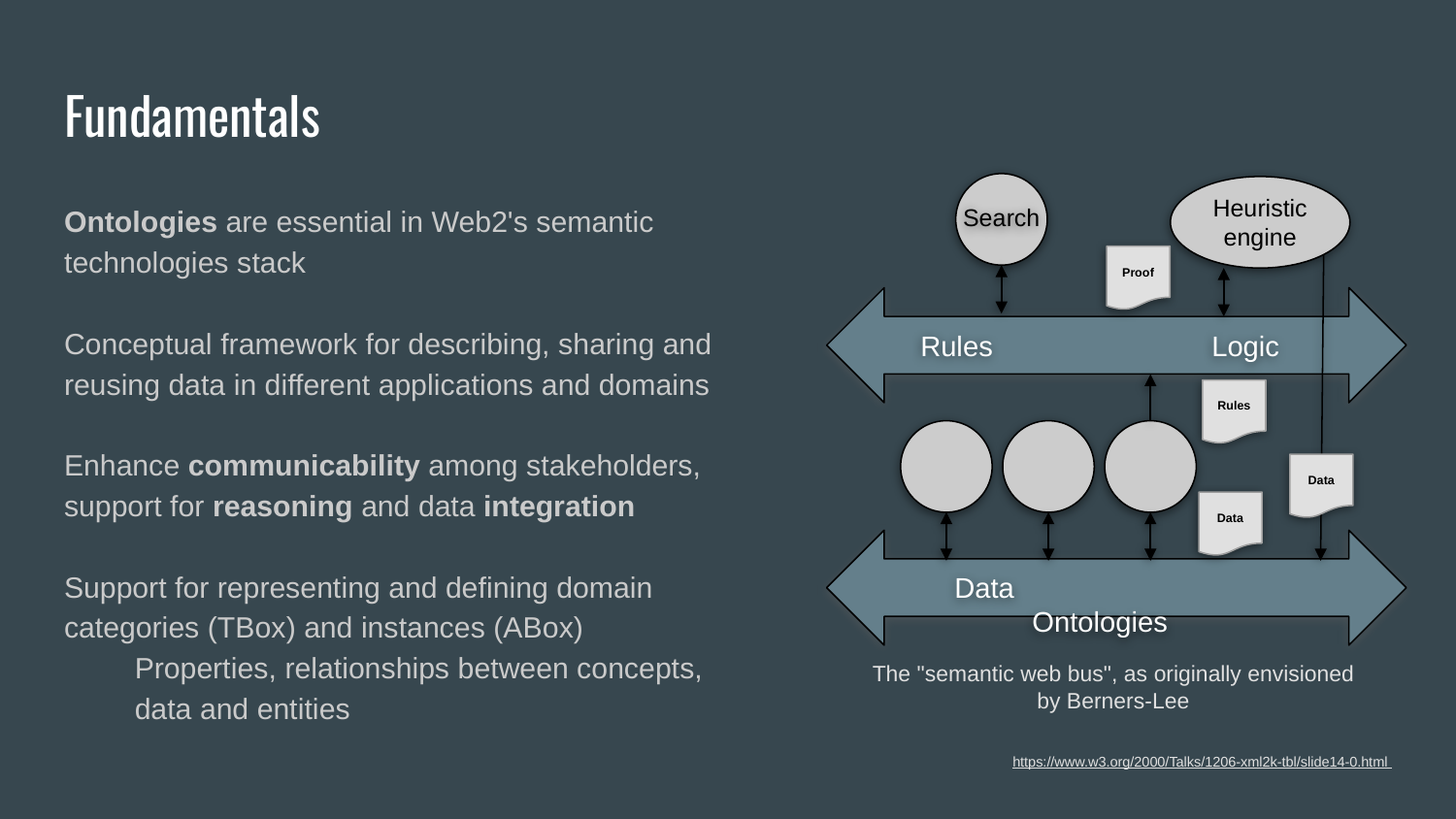

# Fundamentals

Heuristic engine
Search
Proof

Rules 		Logic
Rules

Data
Data

Data 		Ontologies
Ontologies are essential in Web2's semantic technologies stack

Conceptual framework for describing, sharing and reusing data in different applications and domains

Enhance communicability among stakeholders, support for reasoning and data integration

Support for representing and defining domain categories (TBox) and instances (ABox)
Properties, relationships between concepts, data and entities

The "semantic web bus", as originally envisioned
by Berners-Lee
https://www.w3.org/2000/Talks/1206-xml2k-tbl/slide14-0.html